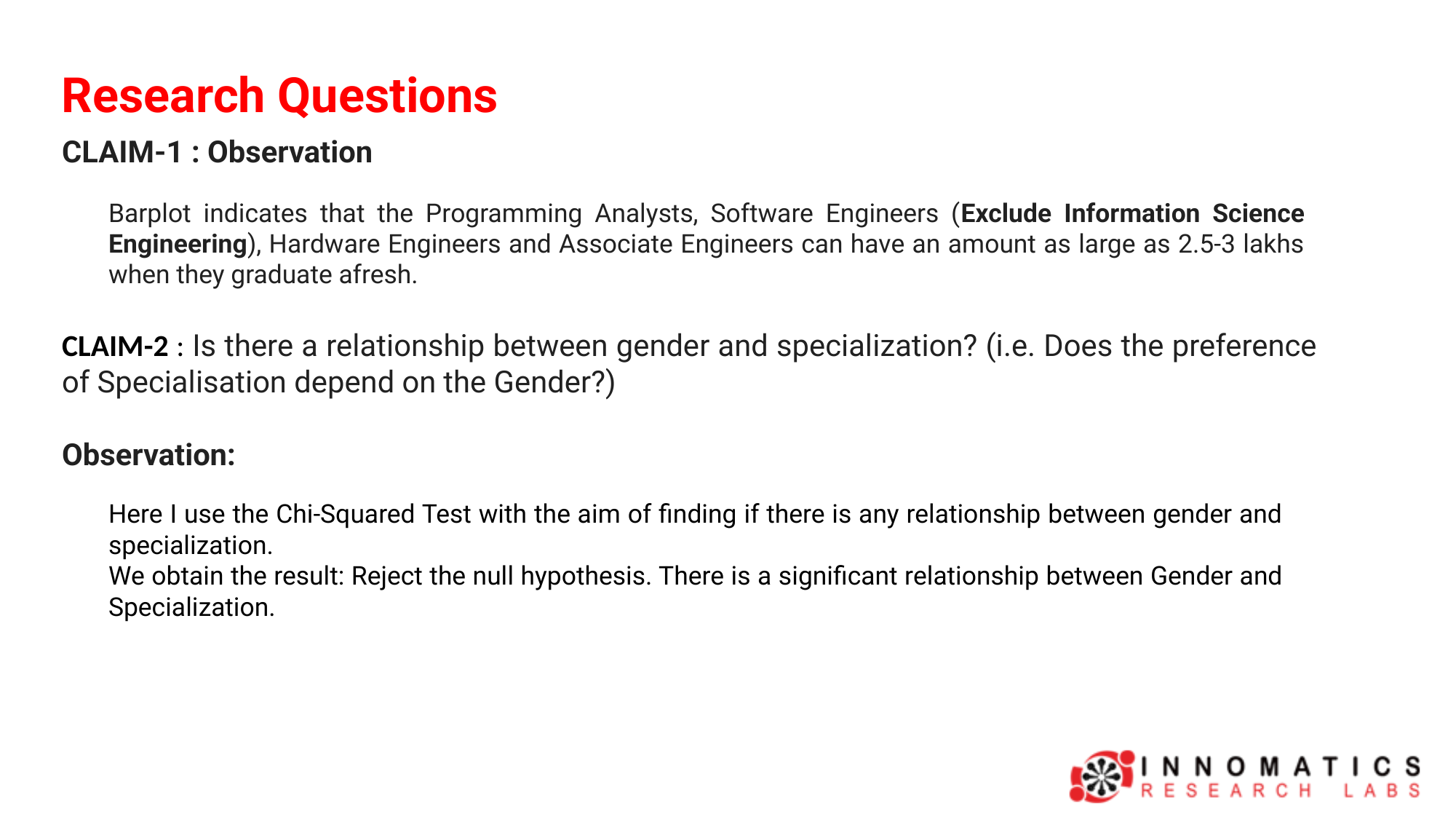

Research Questions
CLAIM-1 : Observation
Barplot indicates that the Programming Analysts, Software Engineers (Exclude Information Science Engineering), Hardware Engineers and Associate Engineers can have an amount as large as 2.5-3 lakhs when they graduate afresh.
CLAIM-2 : Is there a relationship between gender and specialization? (i.e. Does the preference of Specialisation depend on the Gender?)

Observation:

Here I use the Chi-Squared Test with the aim of finding if there is any relationship between gender and specialization.
We obtain the result: Reject the null hypothesis. There is a significant relationship between Gender and Specialization.